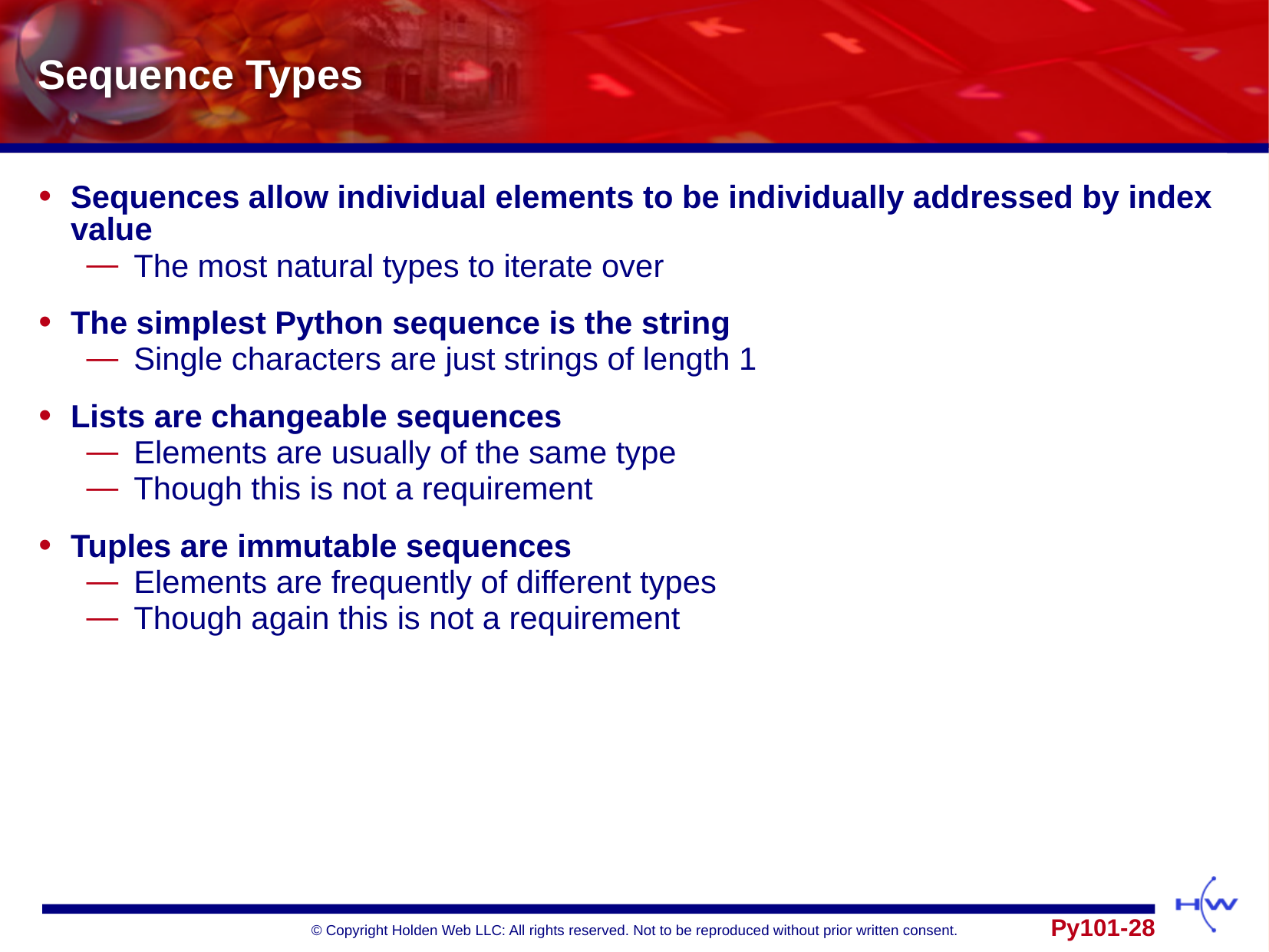

# Sequence Types
Sequences allow individual elements to be individually addressed by index value
The most natural types to iterate over
The simplest Python sequence is the string
Single characters are just strings of length 1
Lists are changeable sequences
Elements are usually of the same type
Though this is not a requirement
Tuples are immutable sequences
Elements are frequently of different types
Though again this is not a requirement